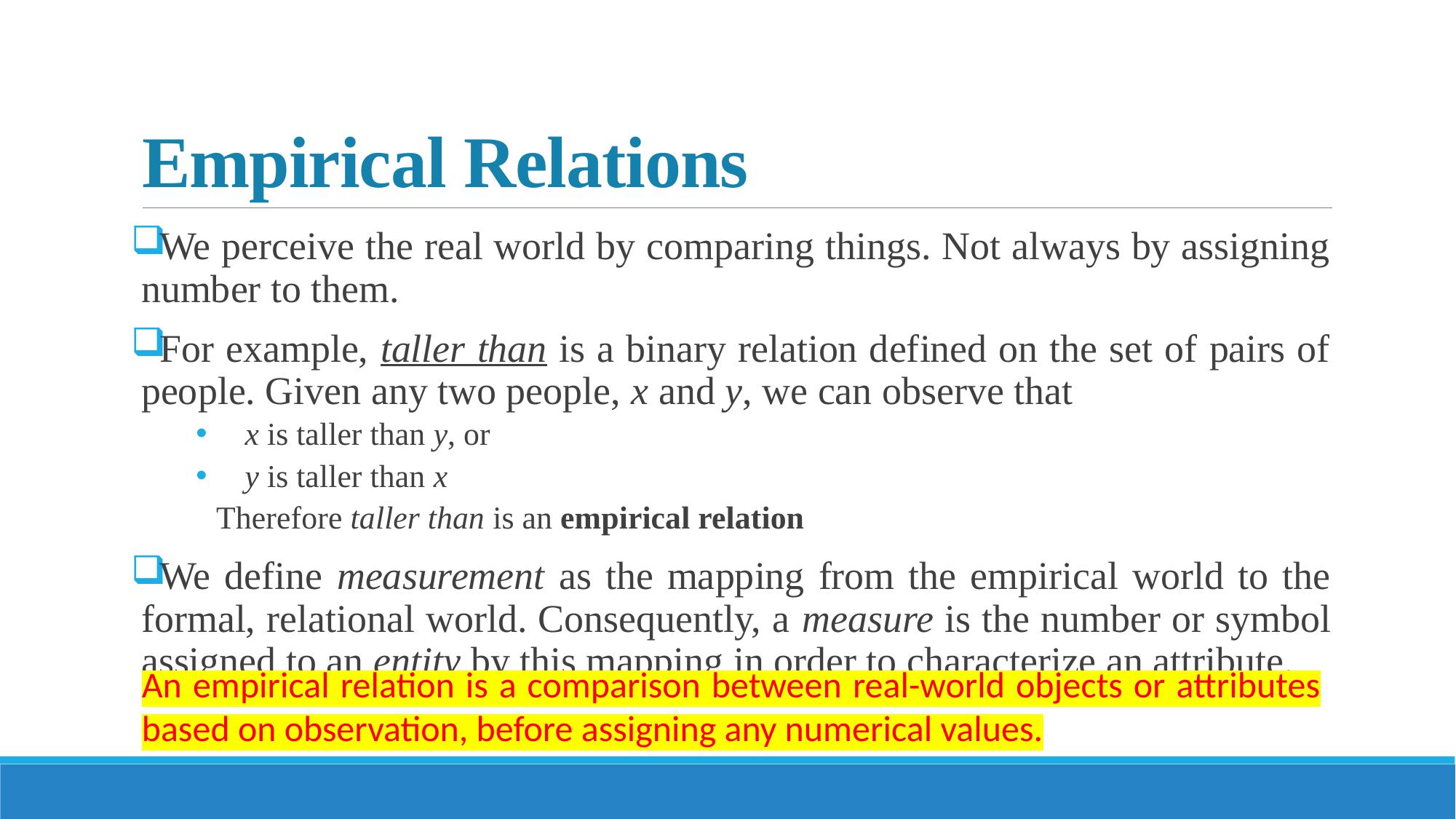

# Empirical Relations
We perceive the real world by comparing things. Not always by assigning number to them.
For example, taller than is a binary relation defined on the set of pairs of people. Given any two people, x and y, we can observe that
 x is taller than y, or
 y is taller than x
Therefore taller than is an empirical relation
We define measurement as the mapping from the empirical world to the formal, relational world. Consequently, a measure is the number or symbol assigned to an entity by this mapping in order to characterize an attribute.
An empirical relation is a comparison between real-world objects or attributes based on observation, before assigning any numerical values.
3